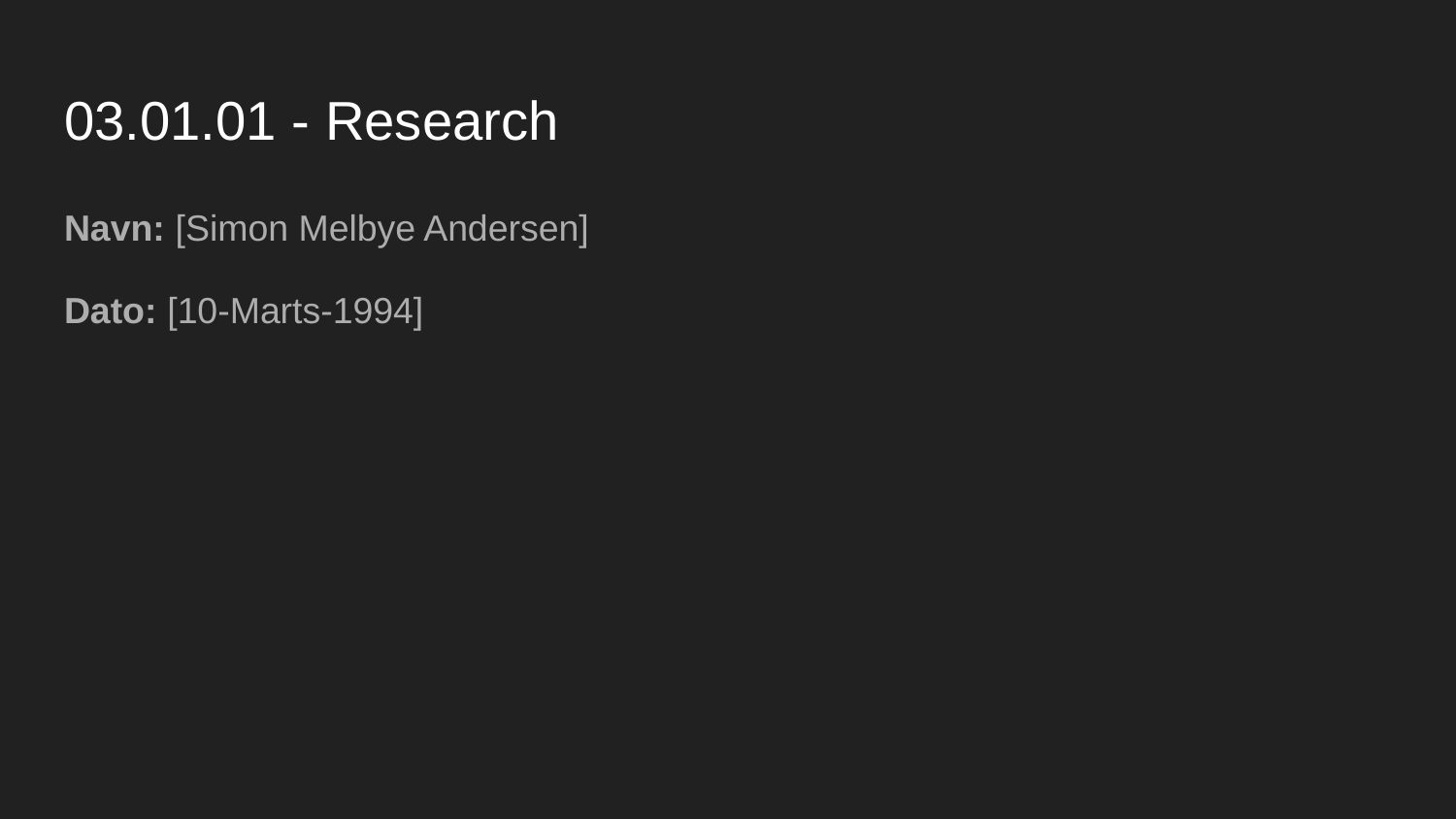

# 03.01.01 - Research
Navn: [Simon Melbye Andersen]
Dato: [10-Marts-1994]